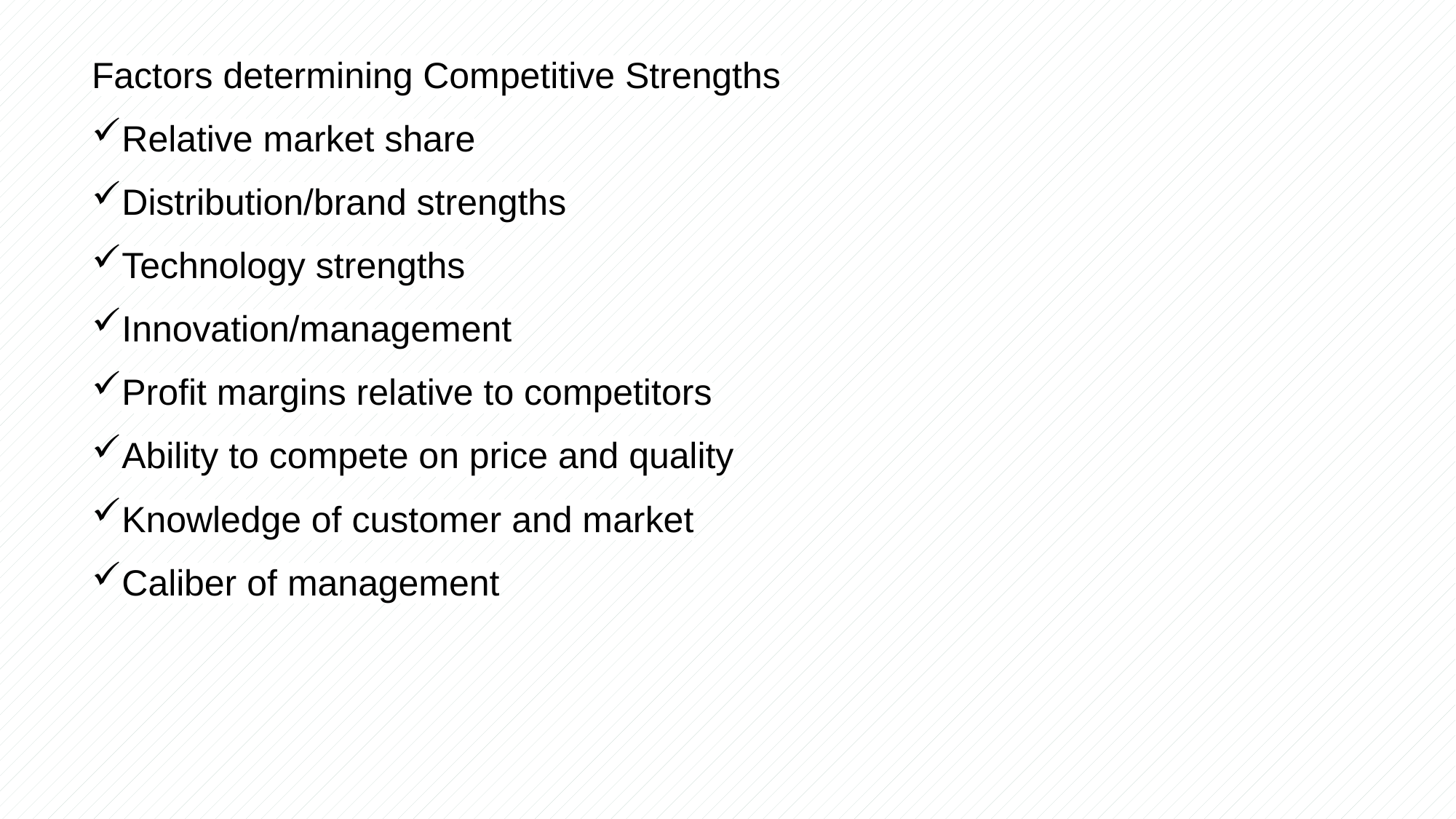

Factors determining Competitive Strengths
Relative market share
Distribution/brand strengths
Technology strengths
Innovation/management
Profit margins relative to competitors
Ability to compete on price and quality
Knowledge of customer and market
Caliber of management